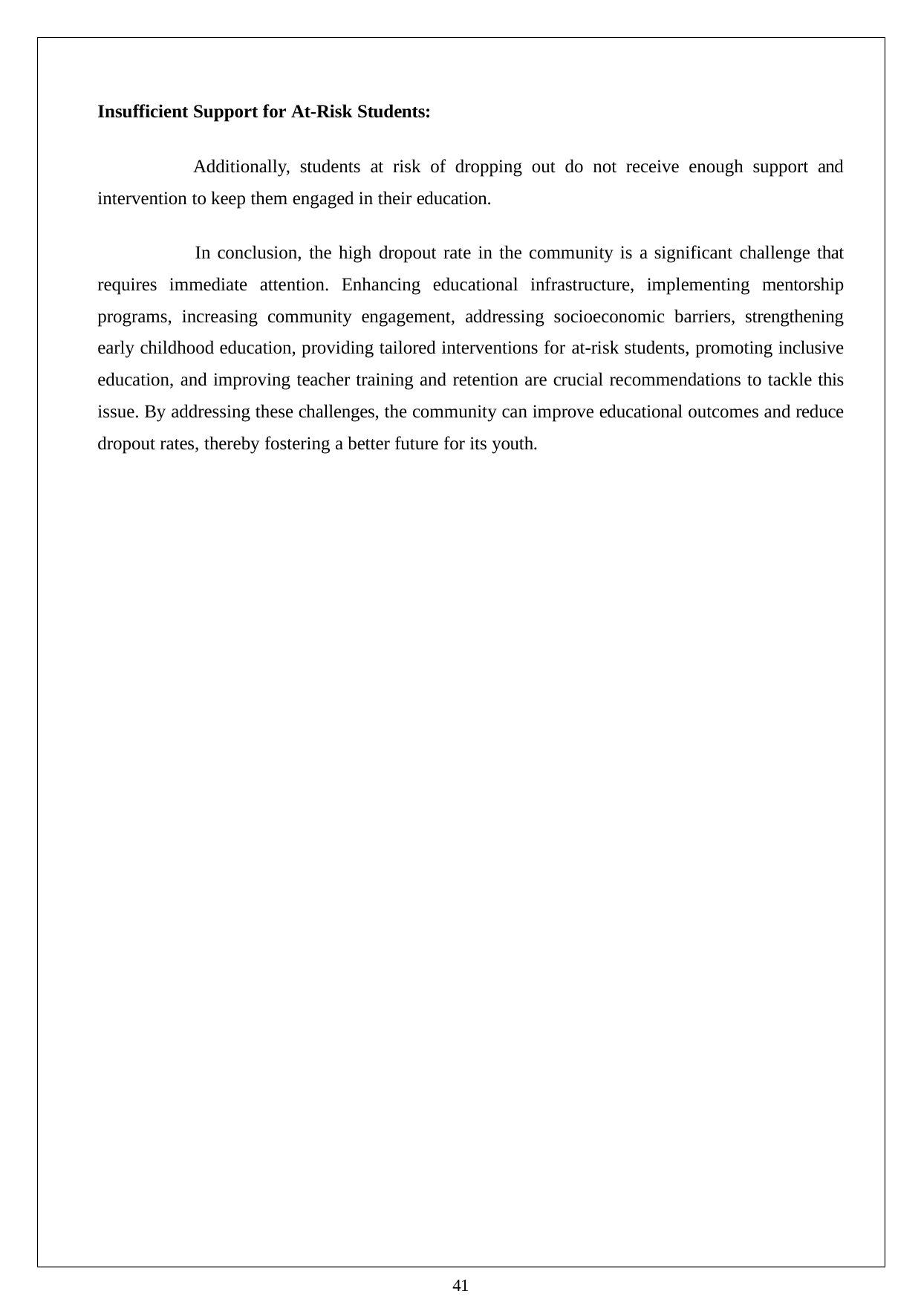

Insufficient Support for At-Risk Students:

Additionally, students at risk of dropping out do not receive enough support and intervention to keep them engaged in their education.

In conclusion, the high dropout rate in the community is a significant challenge that requires immediate attention. Enhancing educational infrastructure, implementing mentorship programs, increasing community engagement, addressing socioeconomic barriers, strengthening early childhood education, providing tailored interventions for at-risk students, promoting inclusive education, and improving teacher training and retention are crucial recommendations to tackle this issue. By addressing these challenges, the community can improve educational outcomes and reduce dropout rates, thereby fostering a better future for its youth.
41